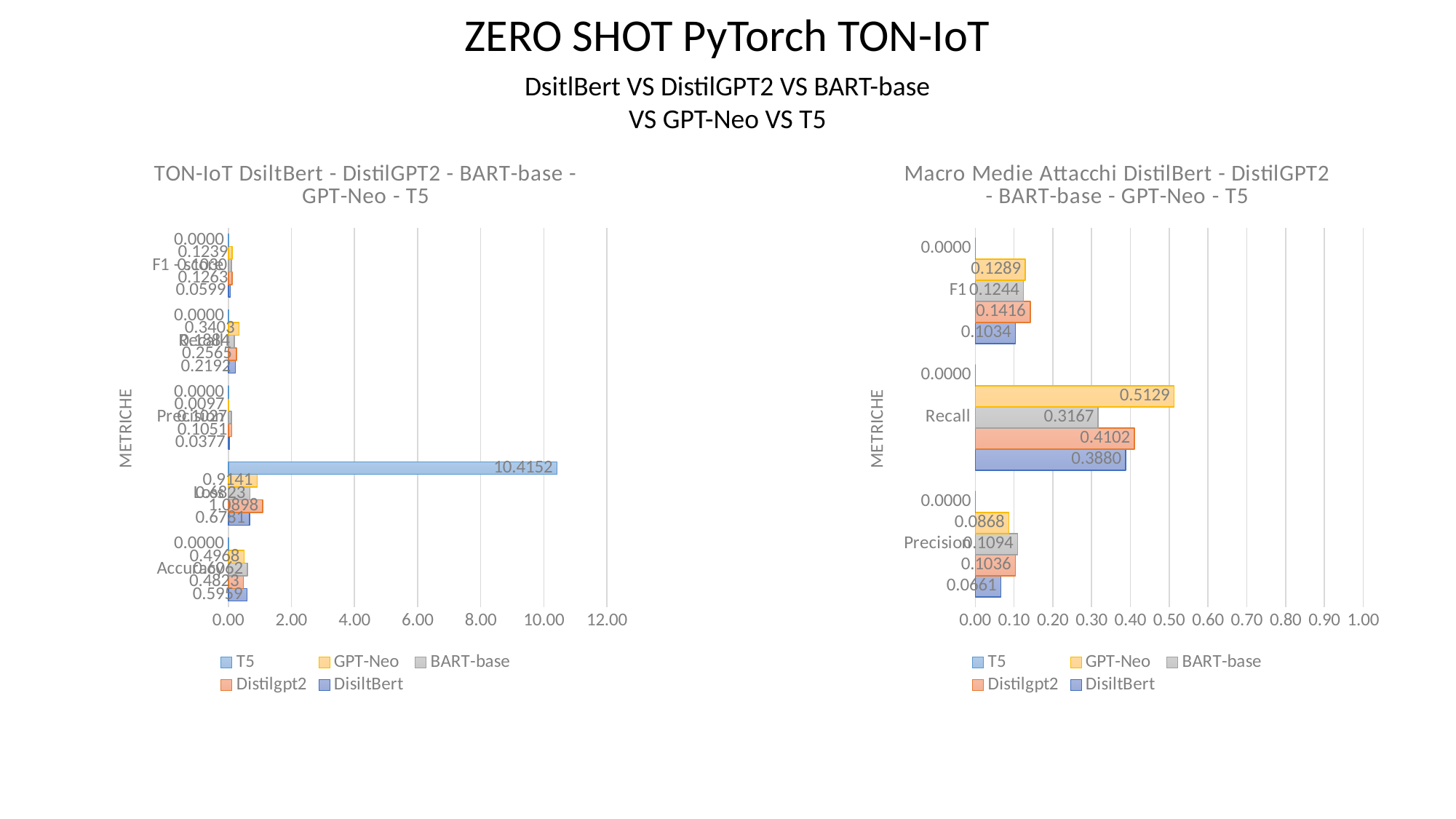

# ZERO SHOT PyTorch TON-IoT
DsitlBert VS DistilGPT2 VS BART-base VS GPT-Neo VS T5

### Chart: TON-IoT DsiltBert - DistilGPT2 - BART-base - GPT-Neo - T5

| Category | DisiltBert | Distilgpt2 | BART-base | GPT-Neo | T5 |
|---|---|---|---|---|---|
| Accuracy | 0.5959 | 0.4823 | 0.6062 | 0.4968 | 0.0 |
| Loss | 0.6781 | 1.0898 | 0.6823 | 0.9141 | 10.4152 |
| Precision | 0.0377 | 0.1051 | 0.1027 | 0.0097 | 0.0 |
| Recall | 0.2192 | 0.2565 | 0.1884 | 0.3403 | 0.0 |
| F1 - score | 0.0599 | 0.1263 | 0.103 | 0.1239 | 0.0 |

### Chart: Macro Medie Attacchi DistilBert - DistilGPT2 - BART-base - GPT-Neo - T5

| Category | DisiltBert | Distilgpt2 | BART-base | GPT-Neo | T5 |
|---|---|---|---|---|---|
| Precision | 0.0661 | 0.1036 | 0.1094 | 0.0868 | 0.0 |
| Recall | 0.388 | 0.4102 | 0.3167 | 0.5129 | 0.0 |
| F1  | 0.1034 | 0.1416 | 0.1244 | 0.1289 | 0.0 |